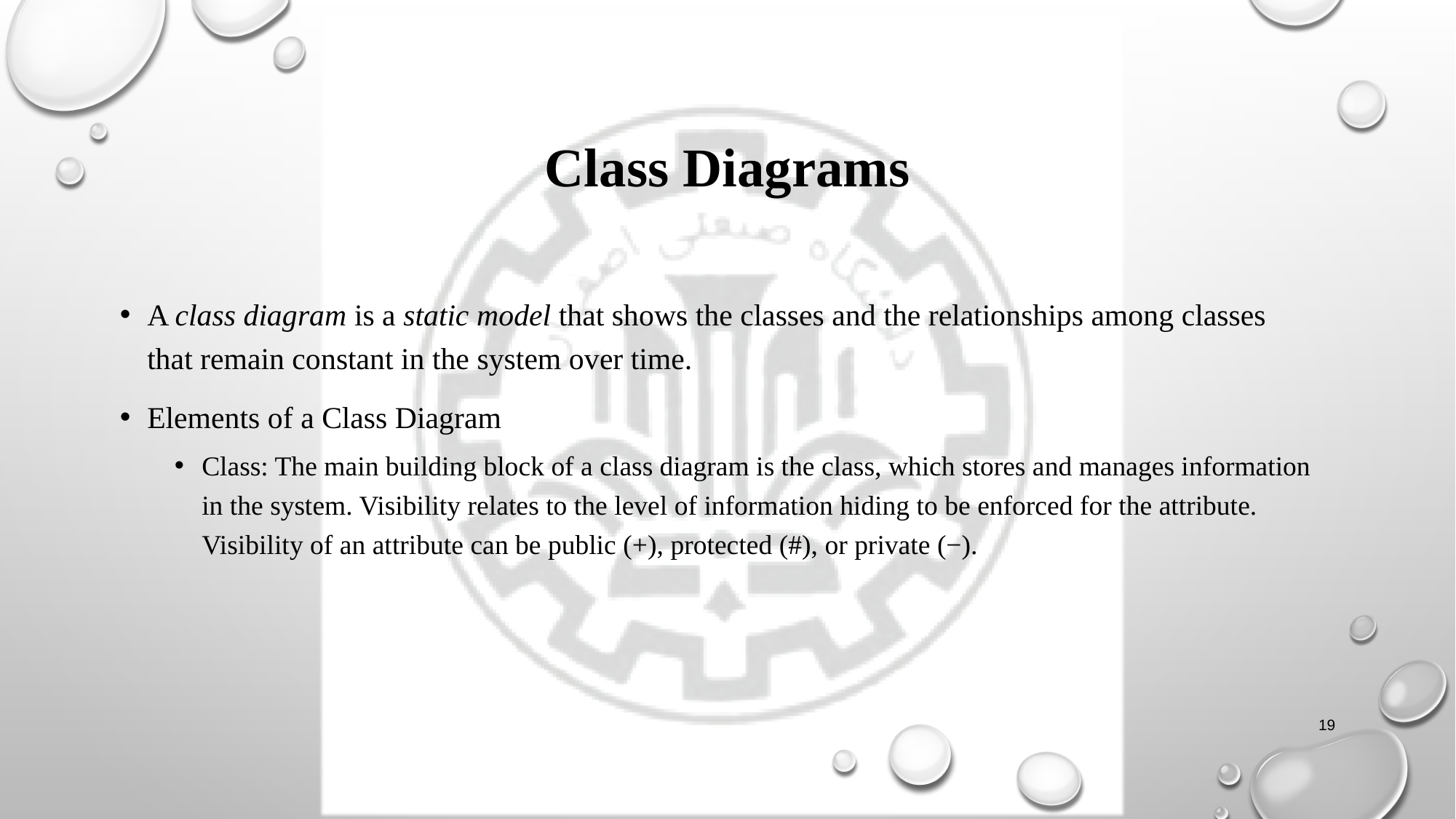

# Class Diagrams
A class diagram is a static model that shows the classes and the relationships among classes
that remain constant in the system over time.
Elements of a Class Diagram
Class: The main building block of a class diagram is the class, which stores and manages information in the system. Visibility relates to the level of information hiding to be enforced for the attribute. Visibility of an attribute can be public (+), protected (#), or private (−).
19